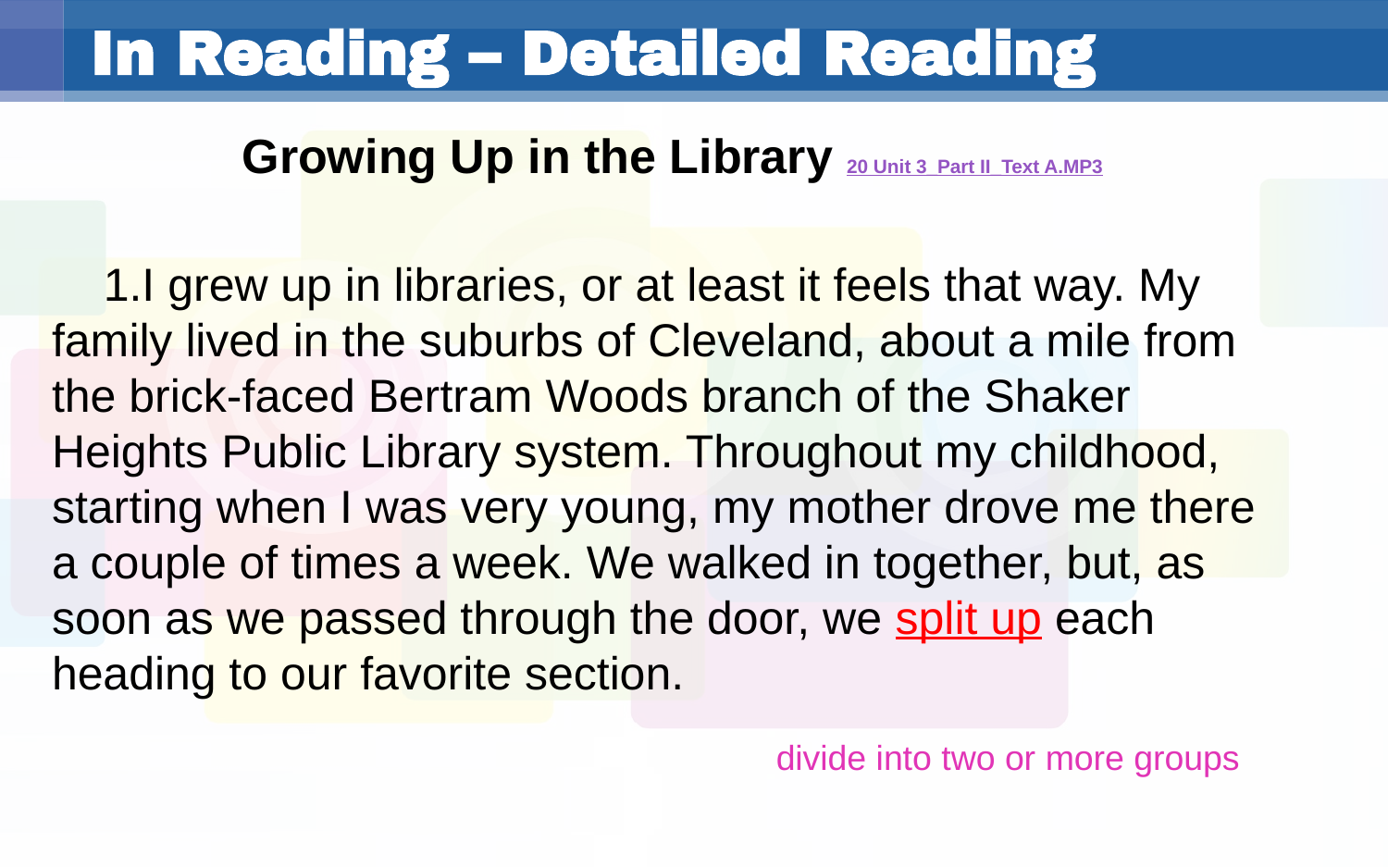

# In Reading – Detailed Reading
Growing Up in the Library 20 Unit 3_Part II_Text A.MP3
    1.I grew up in libraries, or at least it feels that way. My family lived in the suburbs of Cleveland, about a mile from the brick-faced Bertram Woods branch of the Shaker Heights Public Library system. Throughout my childhood, starting when I was very young, my mother drove me there a couple of times a week. We walked in together, but, as soon as we passed through the door, we split up each heading to our favorite section.

divide into two or more groups